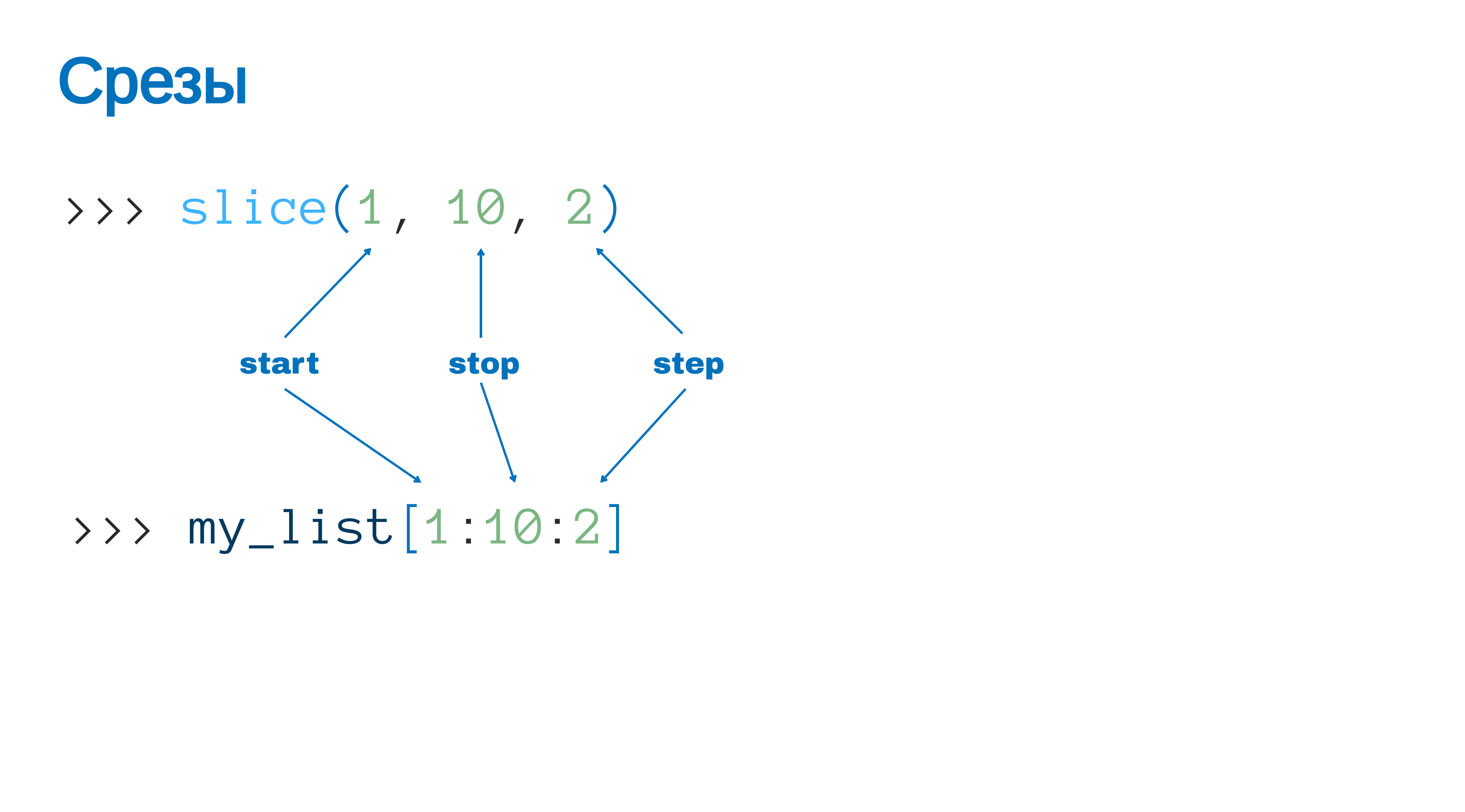

# Срезы
>>> slice(1, 10, 2)
start
stop
step
>>> my_list[1:10:2]
15